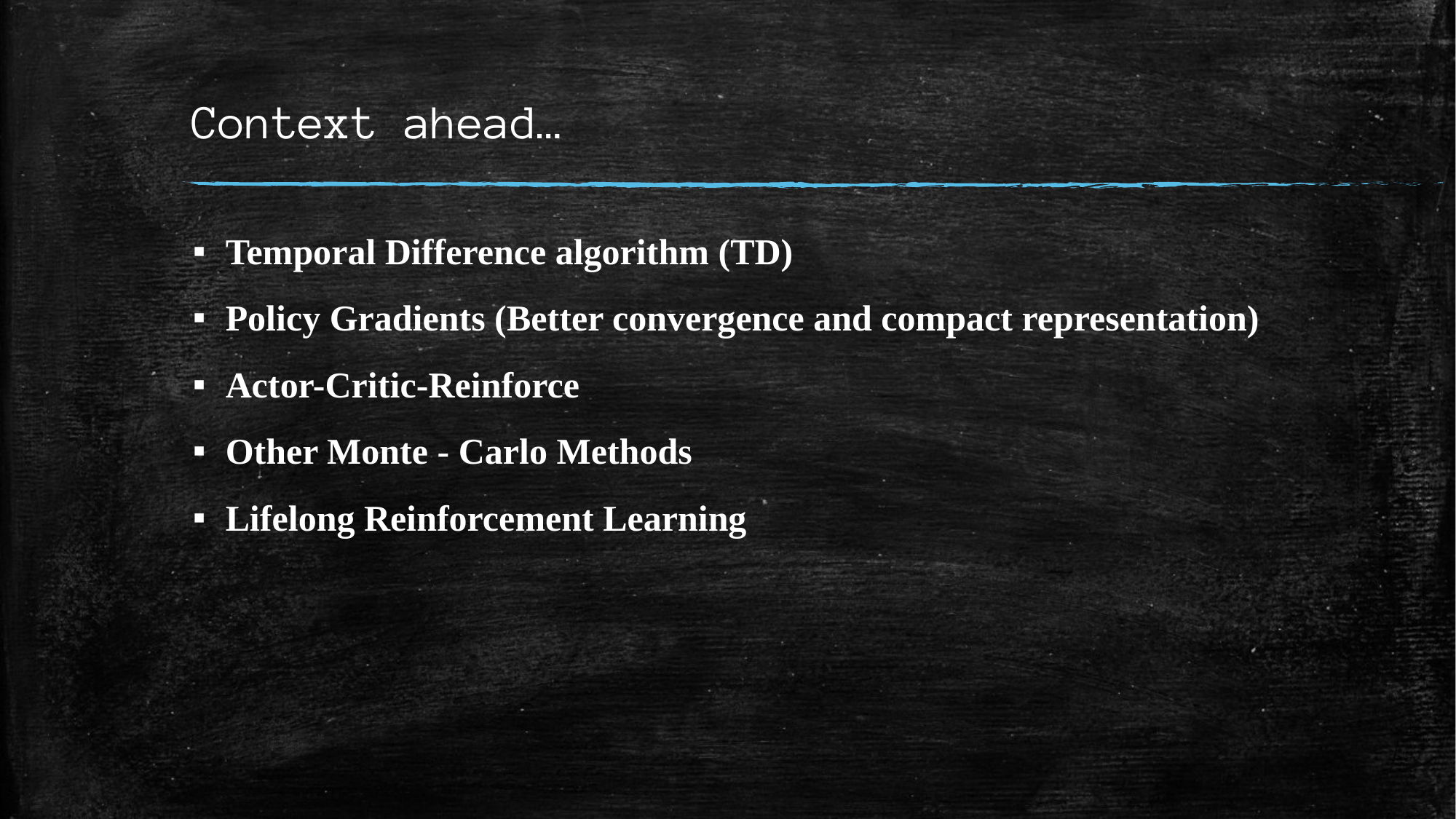

# Context ahead…
Temporal Difference algorithm (TD)
Policy Gradients (Better convergence and compact representation)
Actor-Critic-Reinforce
Other Monte - Carlo Methods
Lifelong Reinforcement Learning